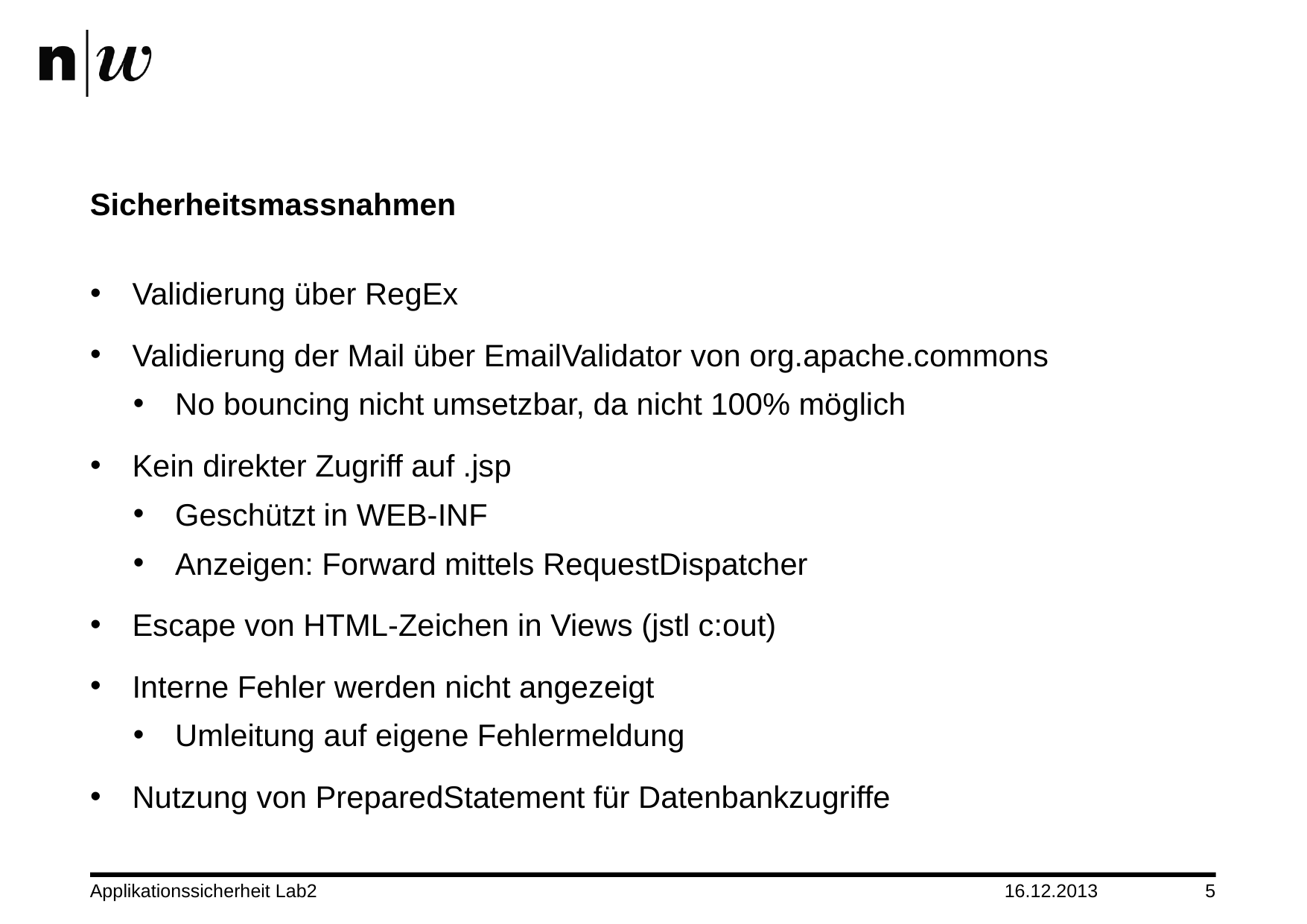

# Sicherheitsmassnahmen
Validierung über RegEx
Validierung der Mail über EmailValidator von org.apache.commons
No bouncing nicht umsetzbar, da nicht 100% möglich
Kein direkter Zugriff auf .jsp
Geschützt in WEB-INF
Anzeigen: Forward mittels RequestDispatcher
Escape von HTML-Zeichen in Views (jstl c:out)
Interne Fehler werden nicht angezeigt
Umleitung auf eigene Fehlermeldung
Nutzung von PreparedStatement für Datenbankzugriffe
Applikationssicherheit Lab2
16.12.2013
5